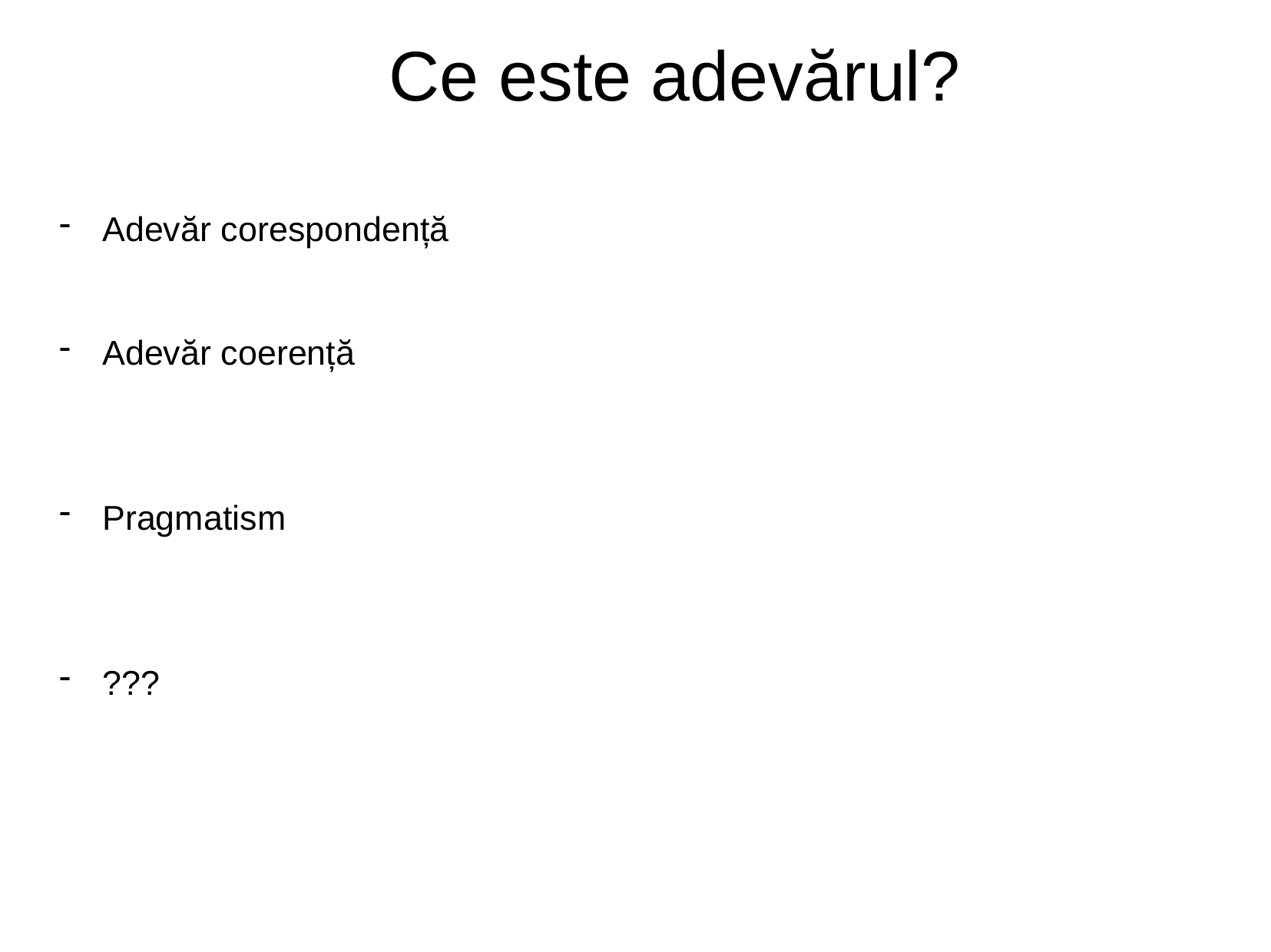

# Ce este adevărul?
Adevăr corespondență

Adevăr coerență

Pragmatism

???